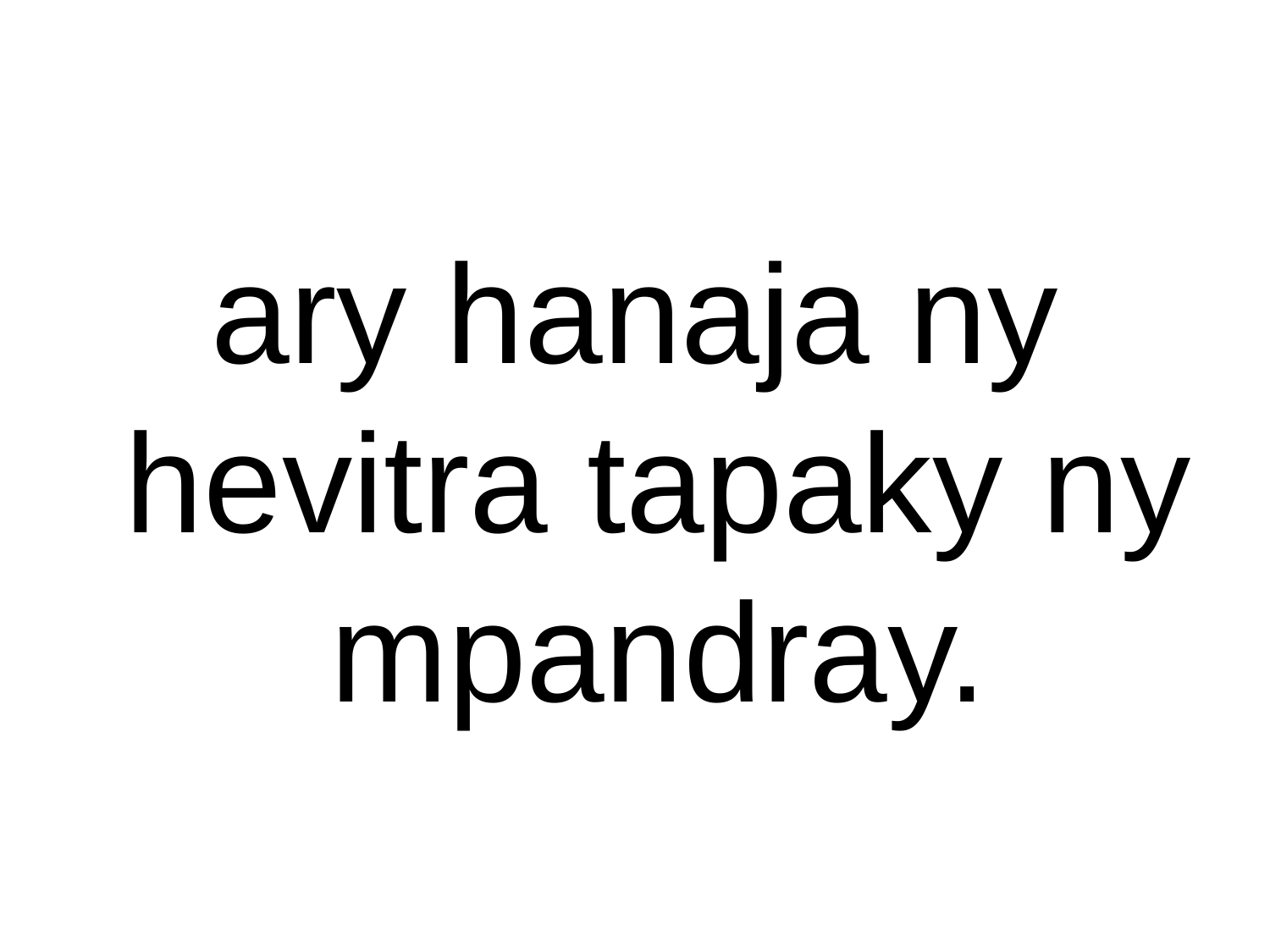

ary hanaja ny hevitra tapaky ny mpandray.